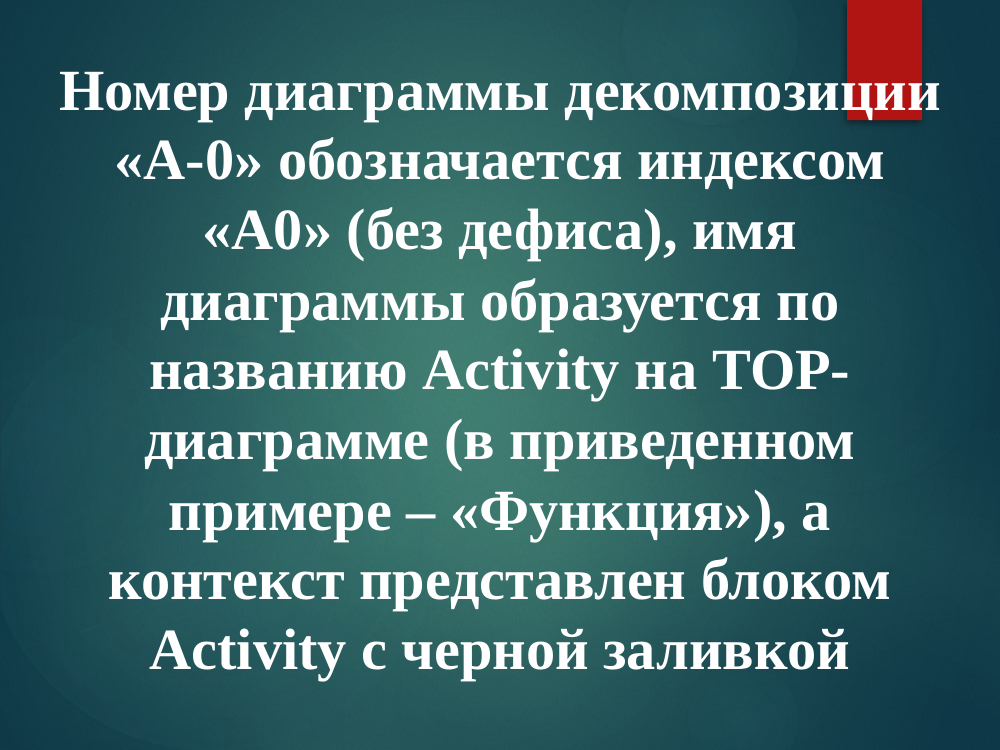

Номер диаграммы декомпозиции «А-0» обозначается индексом «А0» (без дефиса), имя диаграммы образуется по названию Activity на ТОР-диаграмме (в приведенном примере – «Функция»), а контекст представлен блоком Activity с черной заливкой